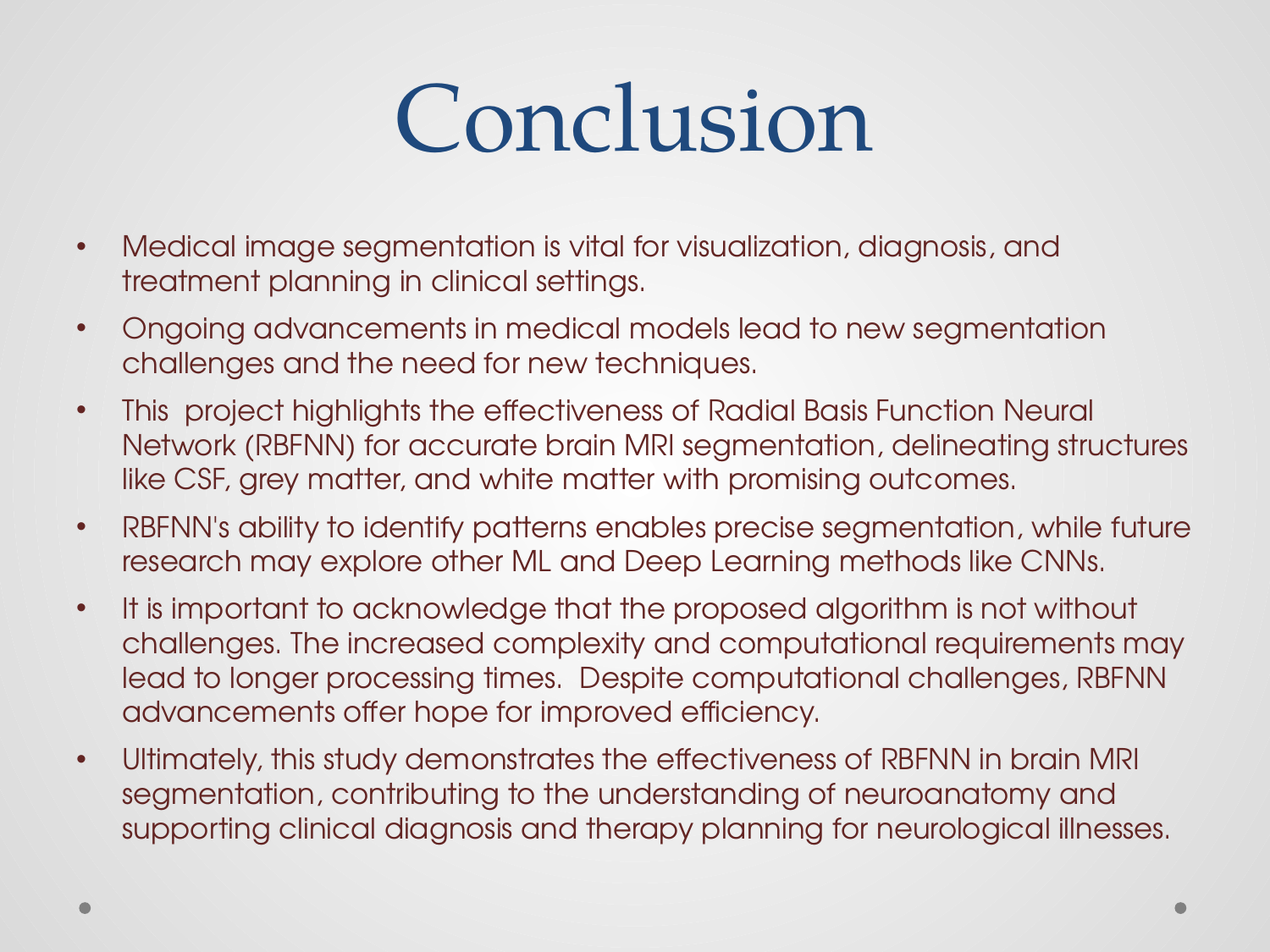

# Conclusion
Medical image segmentation is vital for visualization, diagnosis, and treatment planning in clinical settings.
Ongoing advancements in medical models lead to new segmentation challenges and the need for new techniques.
This  project highlights the effectiveness of Radial Basis Function Neural Network (RBFNN) for accurate brain MRI segmentation, delineating structures like CSF, grey matter, and white matter with promising outcomes.
RBFNN's ability to identify patterns enables precise segmentation, while future research may explore other ML and Deep Learning methods like CNNs.
It is important to acknowledge that the proposed algorithm is not without challenges. The increased complexity and computational requirements may lead to longer processing times.  Despite computational challenges, RBFNN advancements offer hope for improved efficiency.
Ultimately, this study demonstrates the effectiveness of RBFNN in brain MRI segmentation, contributing to the understanding of neuroanatomy and supporting clinical diagnosis and therapy planning for neurological illnesses.